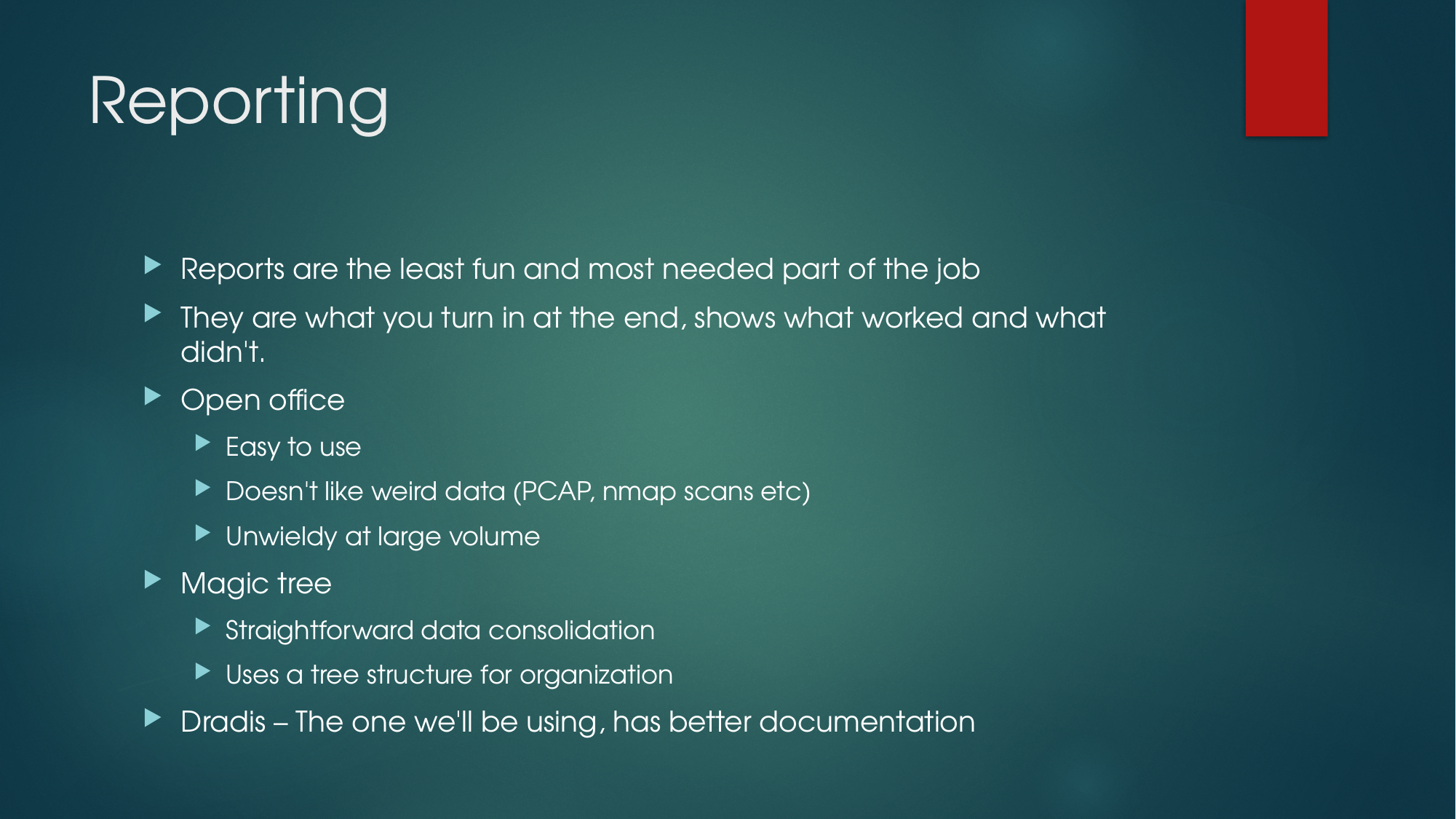

# Reporting
Reports are the least fun and most needed part of the job
They are what you turn in at the end, shows what worked and what didn't.
Open office
Easy to use
Doesn't like weird data (PCAP, nmap scans etc)
Unwieldy at large volume
Magic tree
Straightforward data consolidation
Uses a tree structure for organization
Dradis – The one we'll be using, has better documentation